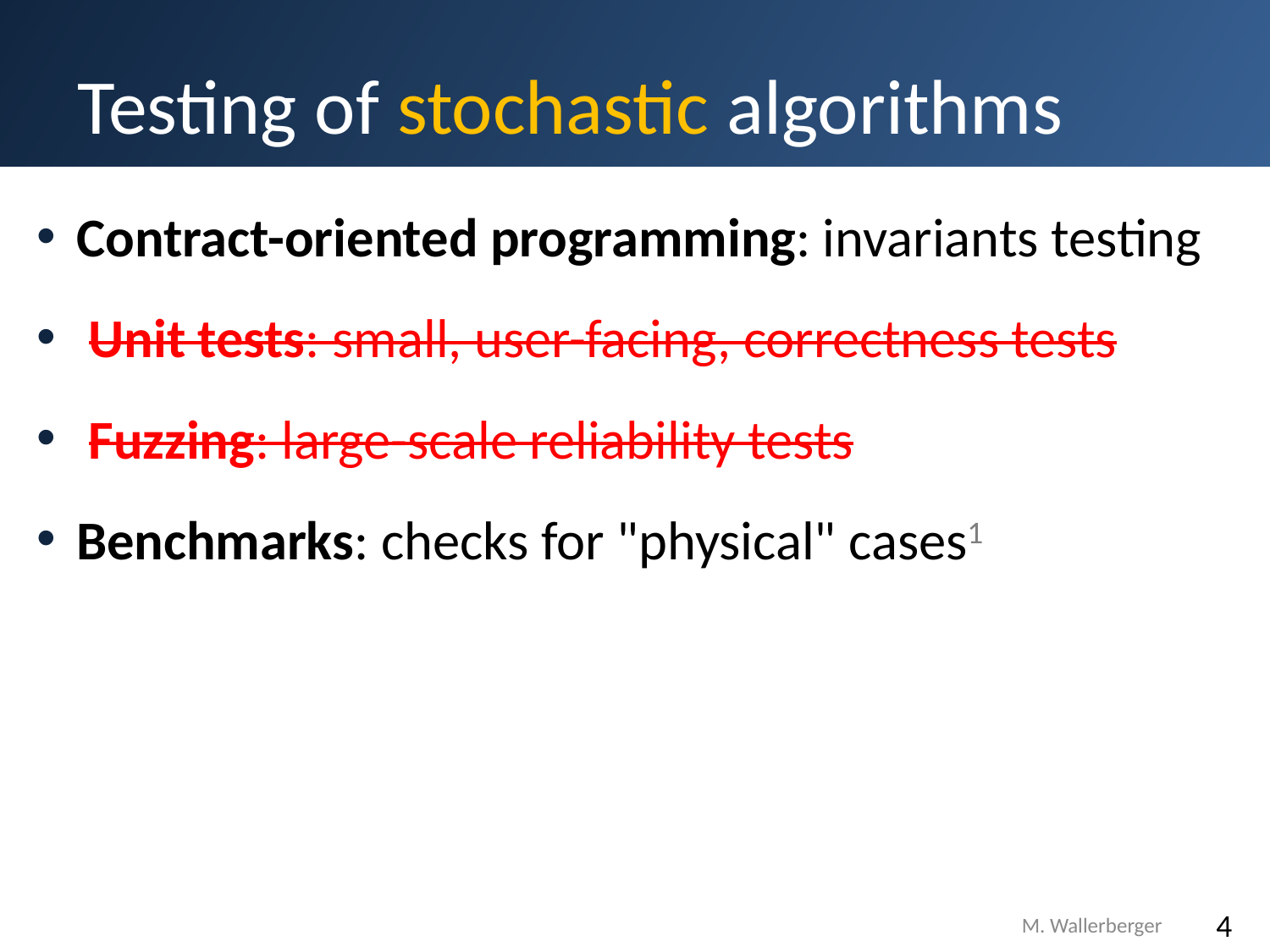

# Testing of stochastic algorithms
Contract-oriented programming: invariants testing
 Unit tests: small, user-facing, correctness tests
 Fuzzing: large-scale reliability tests
Benchmarks: checks for "physical" cases1
M. Wallerberger
4